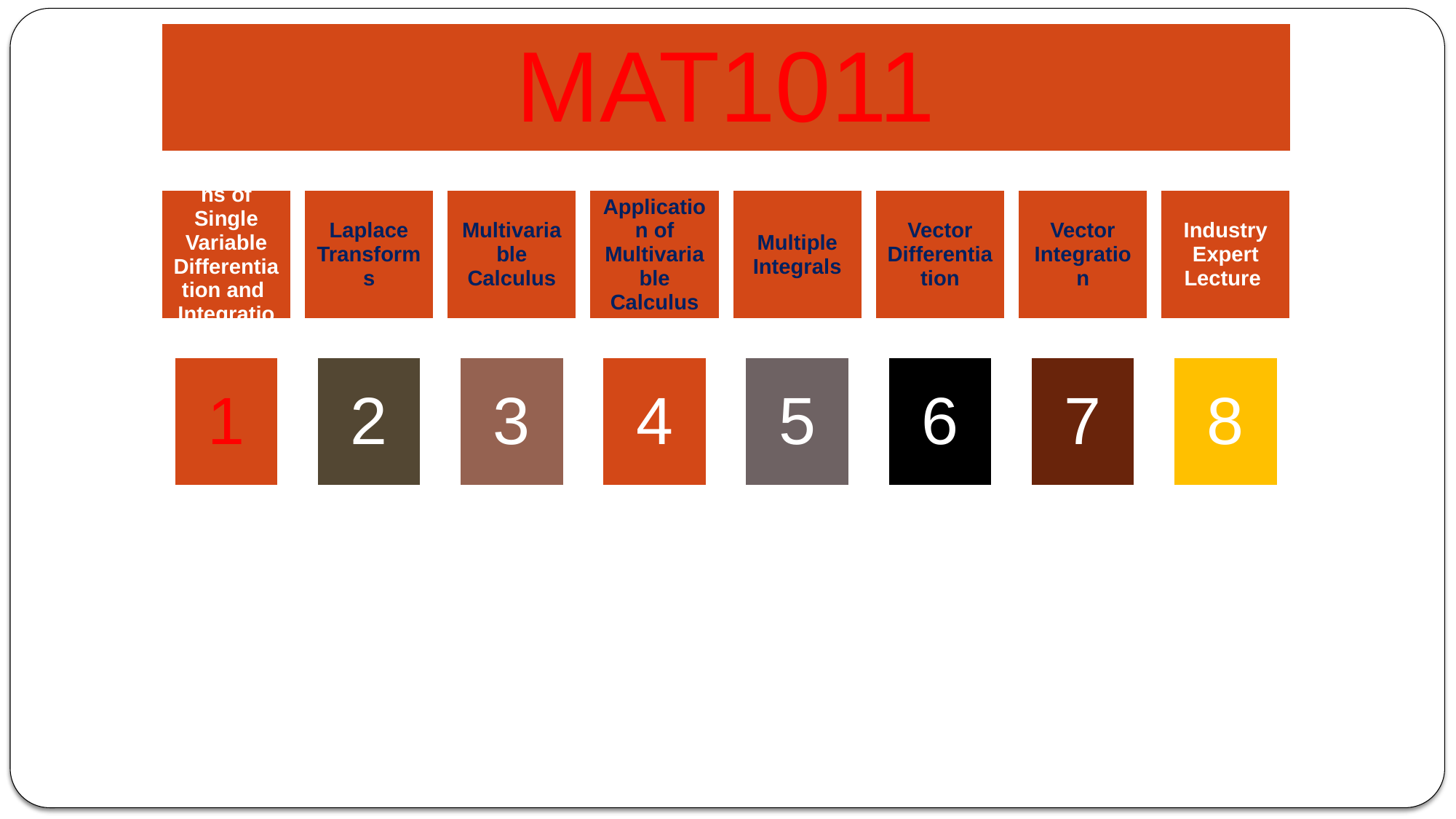

MAT1011
Applications of Single Variable Differentiation and  Integration
Multivariable Calculus
Application of Multivariable Calculus
Multiple Integrals
Vector Integration
Industry Expert Lecture
Laplace Transforms
Vector Differentiation
1
2
3
4
5
6
7
8